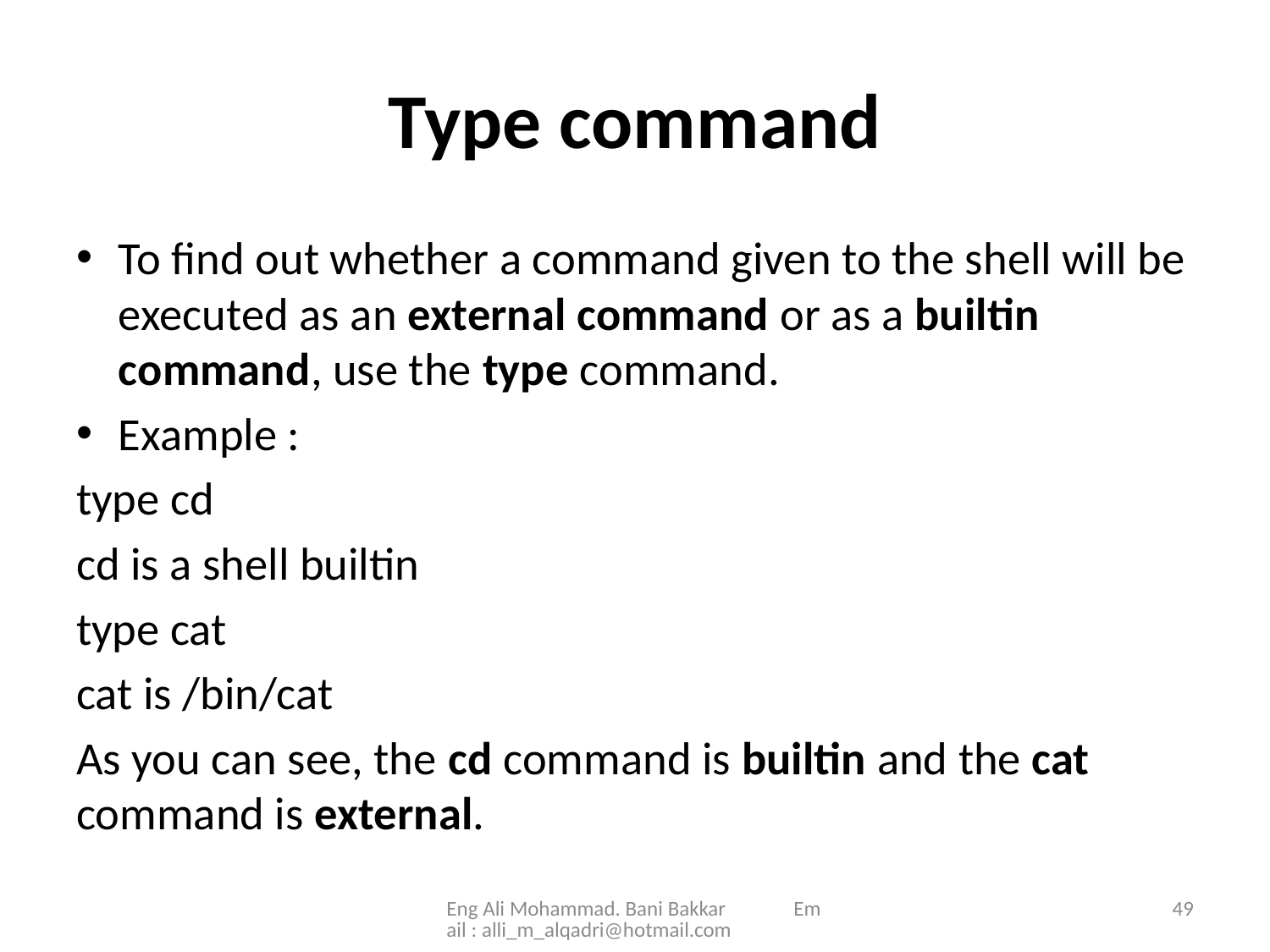

# Type command
To find out whether a command given to the shell will be executed as an external command or as a builtin command, use the type command.
Example :
type cd
cd is a shell builtin
type cat
cat is /bin/cat
As you can see, the cd command is builtin and the cat command is external.
Eng Ali Mohammad. Bani Bakkar              Email : alli_m_alqadri@hotmail.com
49